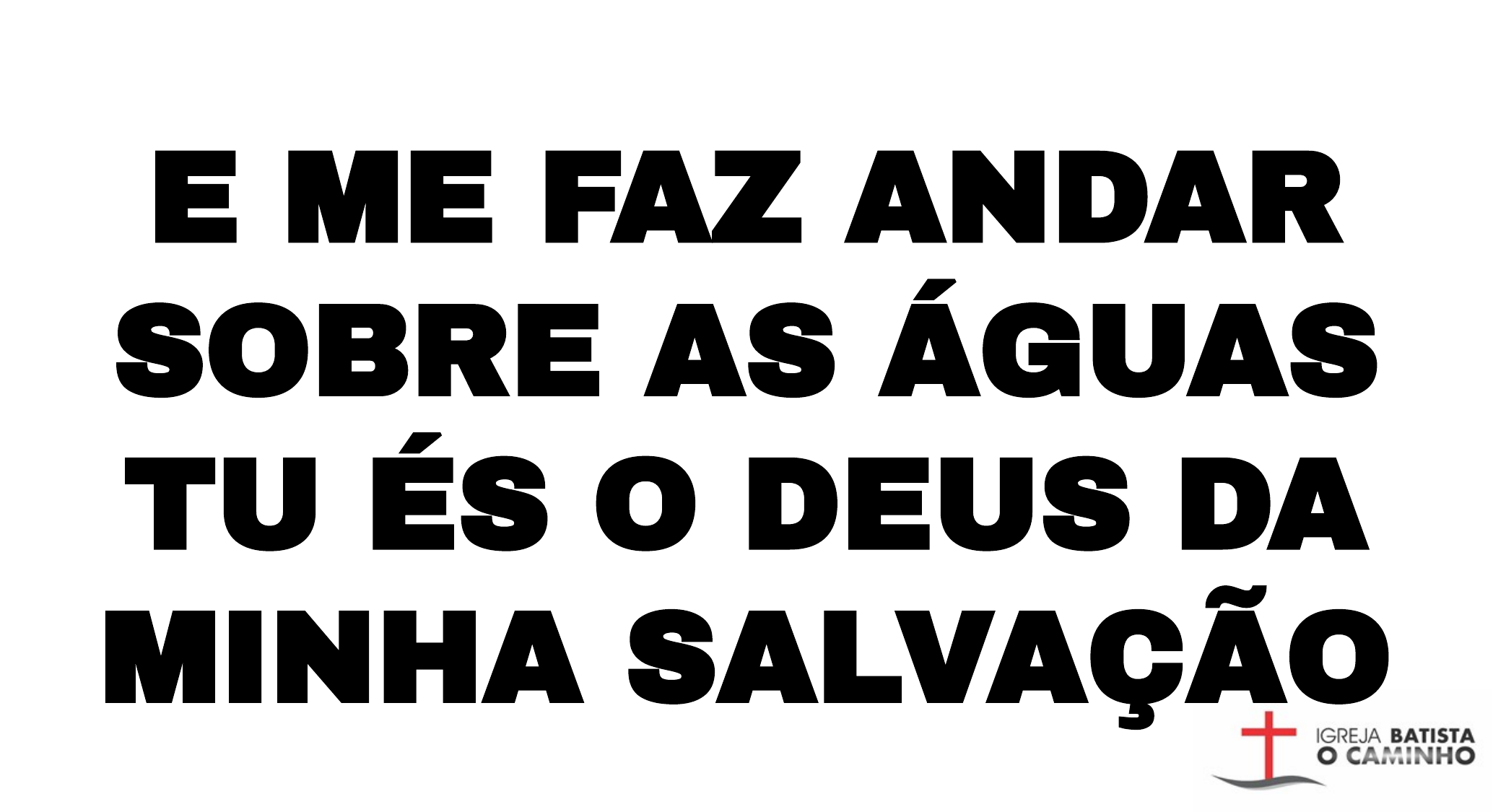

E ME FAZ ANDAR SOBRE AS ÁGUAS
TU ÉS O DEUS DA MINHA SALVAÇÃO